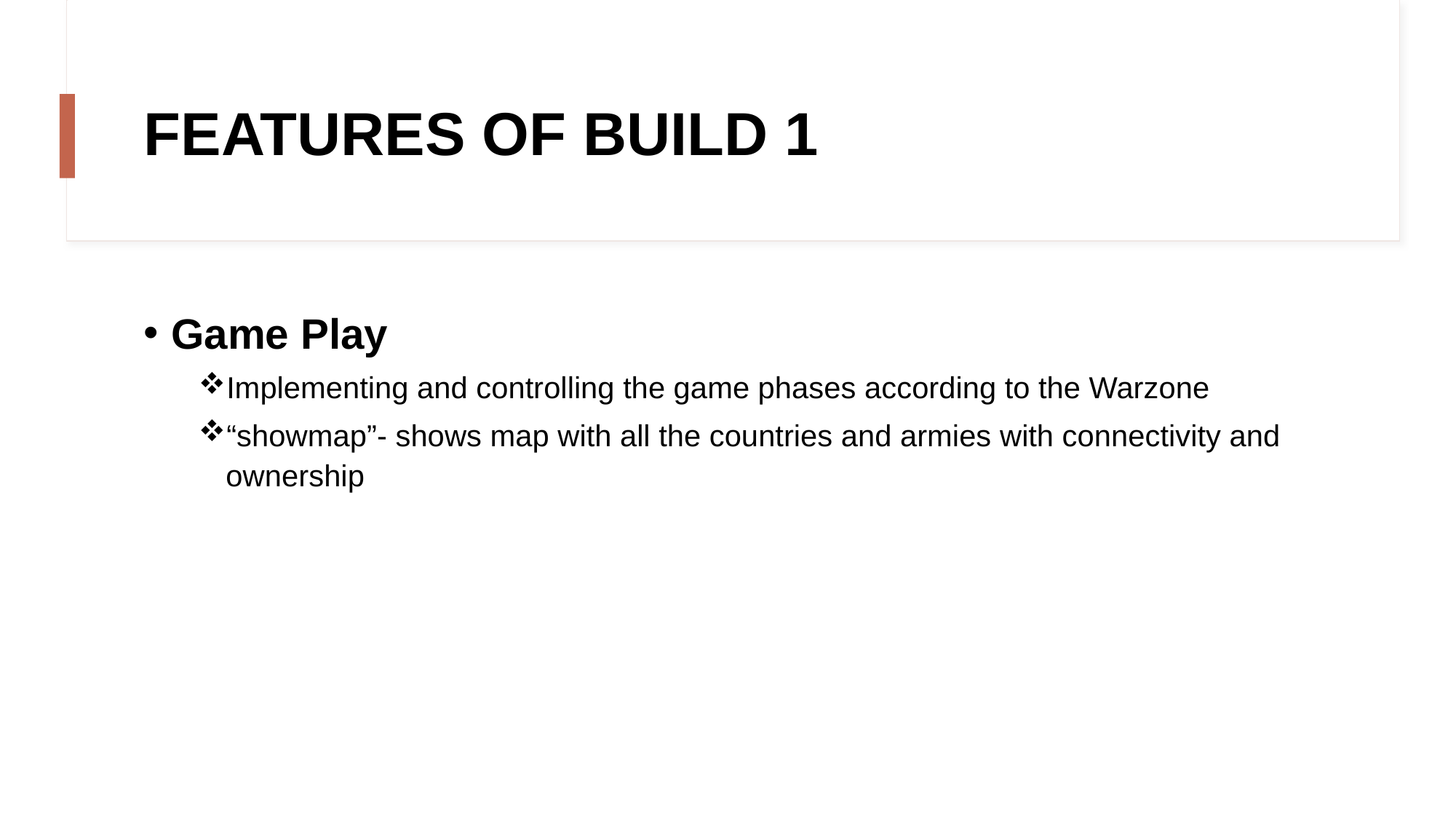

# FEATURES OF BUILD 1
Game Play
Implementing and controlling the game phases according to the Warzone
“showmap”- shows map with all the countries and armies with connectivity and ownership